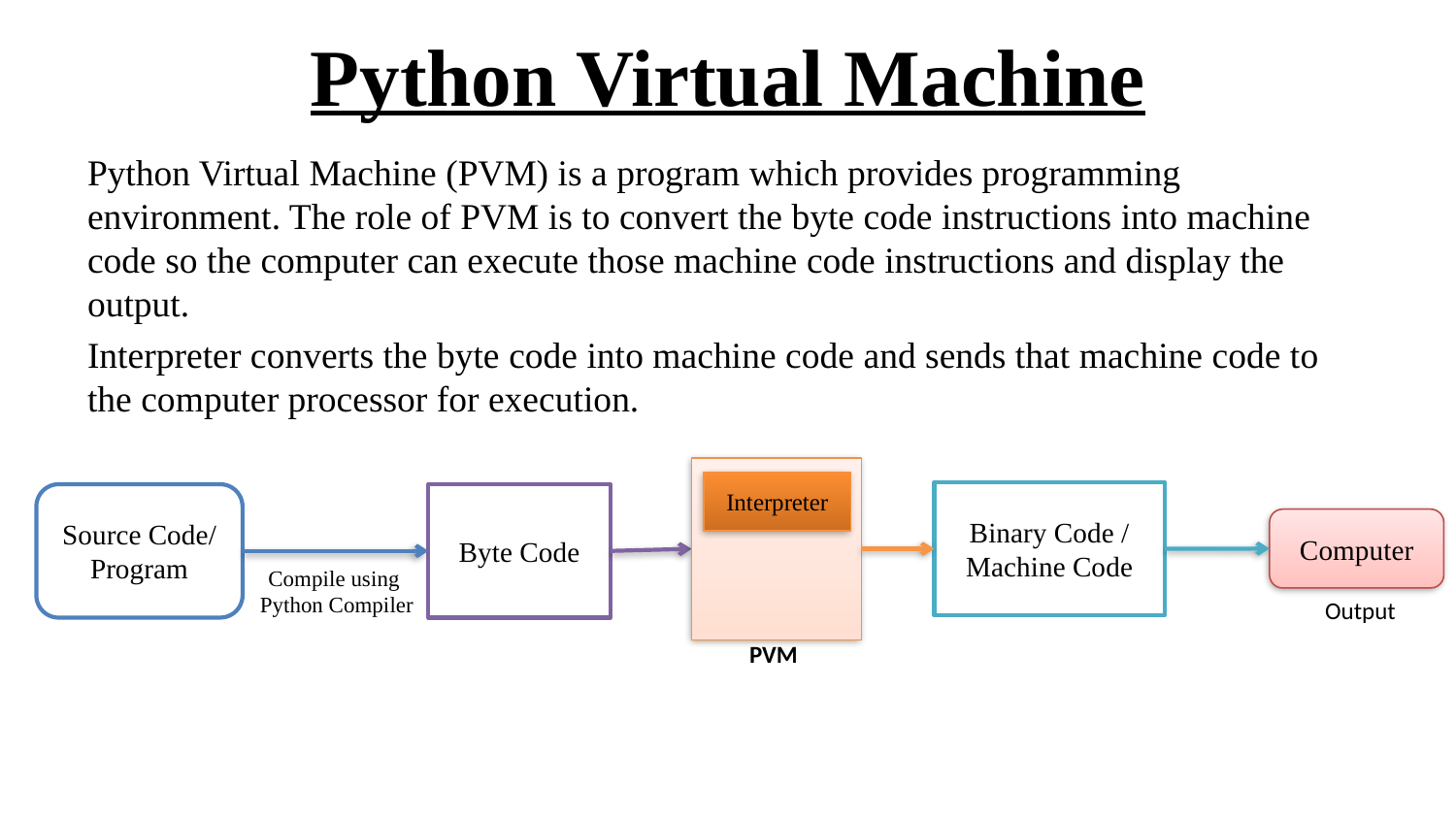

# Python Virtual Machine
Python Virtual Machine (PVM) is a program which provides programming environment. The role of PVM is to convert the byte code instructions into machine code so the computer can execute those machine code instructions and display the output.
Interpreter converts the byte code into machine code and sends that machine code to the computer processor for execution.

Interpreter
Binary Code / Machine Code
Source Code/ Program
Byte Code
Computer
Compile using
Python Compiler
Output
PVM